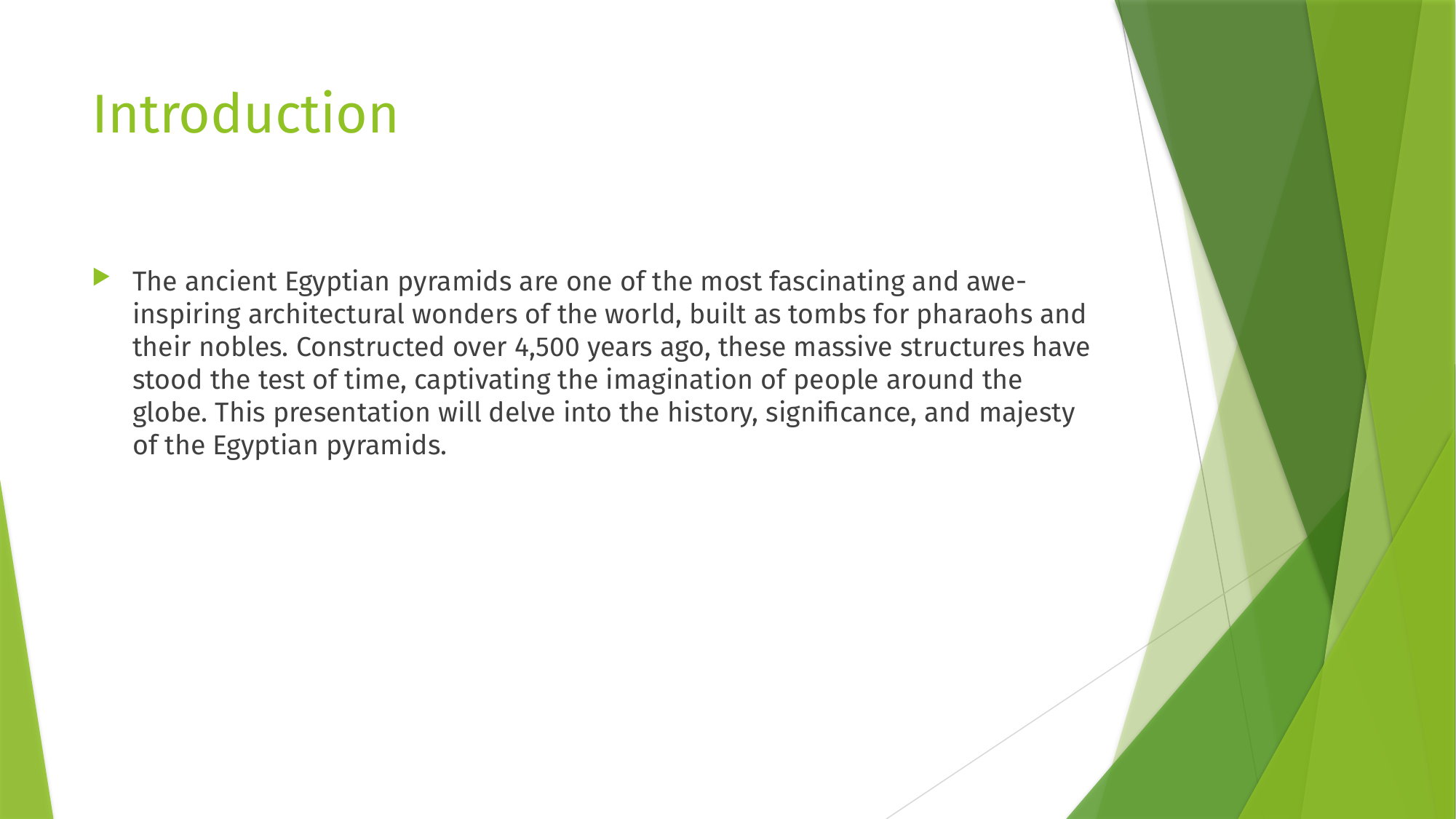

# Introduction
The ancient Egyptian pyramids are one of the most fascinating and awe-inspiring architectural wonders of the world, built as tombs for pharaohs and their nobles. Constructed over 4,500 years ago, these massive structures have stood the test of time, captivating the imagination of people around the globe. This presentation will delve into the history, significance, and majesty of the Egyptian pyramids.